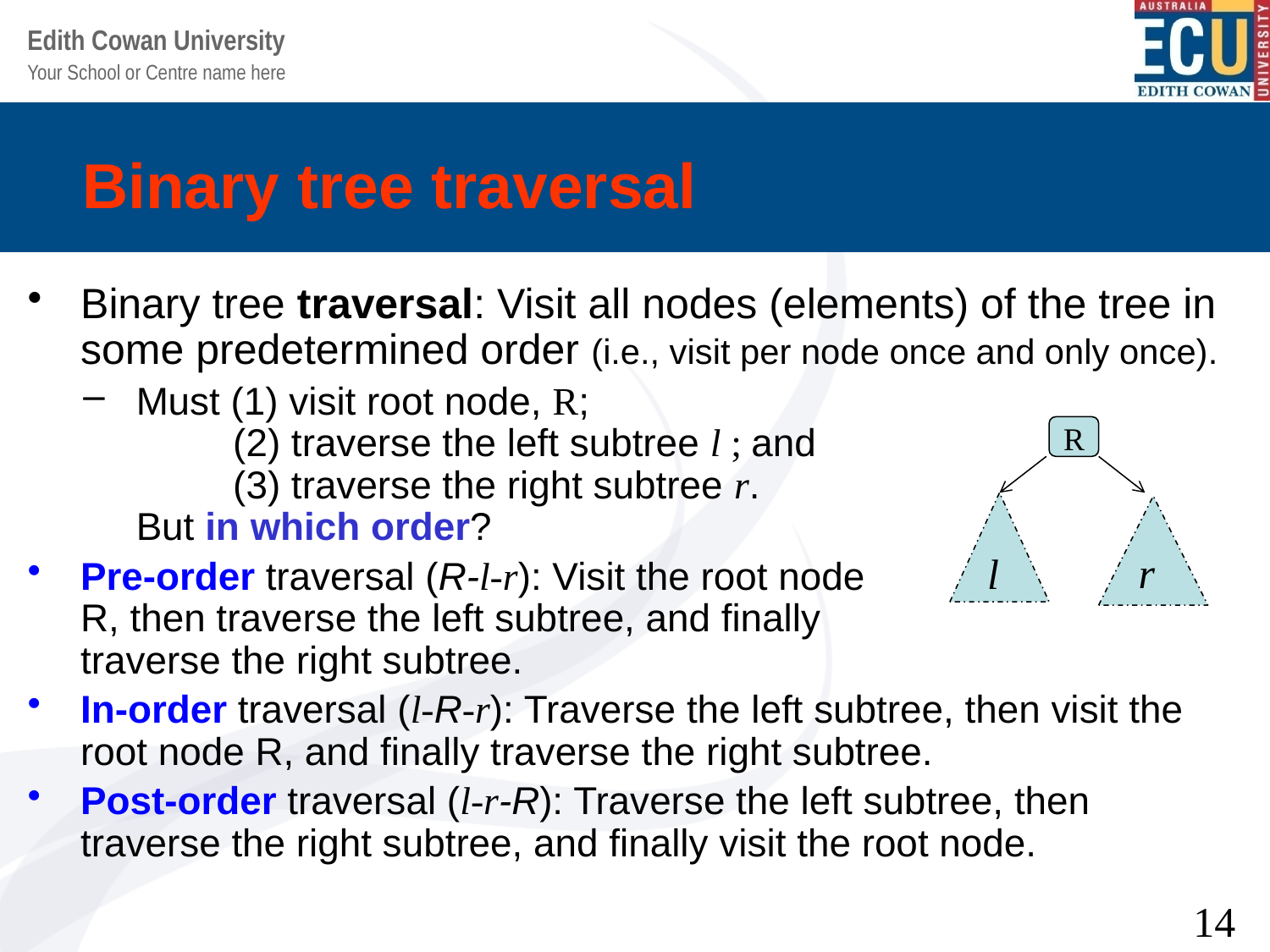

# Binary tree traversal
Binary tree traversal: Visit all nodes (elements) of the tree in some predetermined order (i.e., visit per node once and only once).
Must (1) visit root node, R;
         (2) traverse the left subtree l ; and
         (3) traverse the right subtree r.
But in which order?
Pre-order traversal (R-l-r): Visit the root node
R, then traverse the left subtree, and finally
traverse the right subtree.
In-order traversal (l-R-r): Traverse the left subtree, then visit the root node R, and finally traverse the right subtree.
Post-order traversal (l-r-R): Traverse the left subtree, then traverse the right subtree, and finally visit the root node.
R
l
r
14